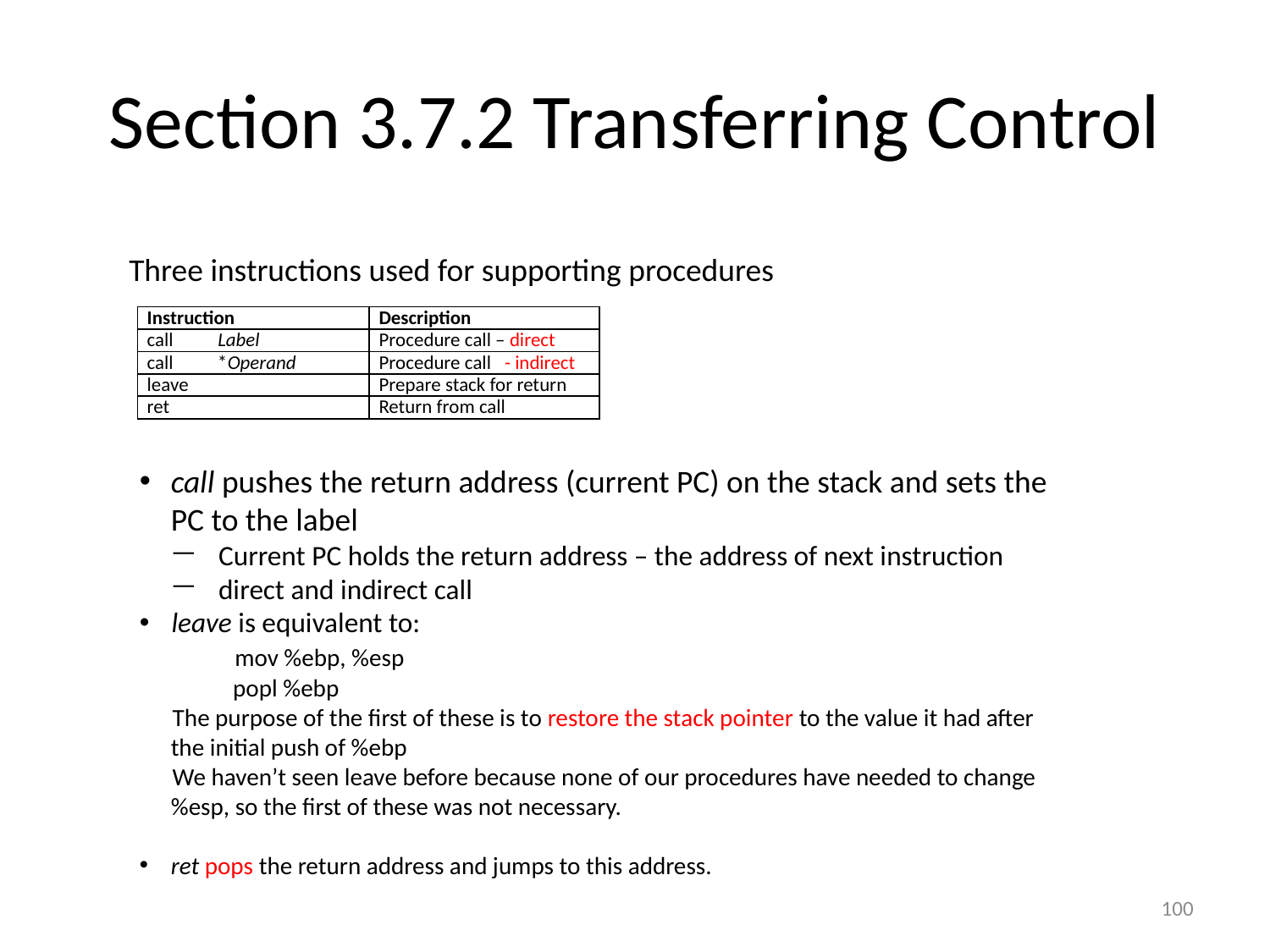

# Section 3.7.2 Transferring Control
Three instructions used for supporting procedures
| Instruction | Description |
| --- | --- |
| call Label | Procedure call – direct |
| call \*Operand | Procedure call - indirect |
| leave | Prepare stack for return |
| ret | Return from call |
call pushes the return address (current PC) on the stack and sets the PC to the label
Current PC holds the return address – the address of next instruction
direct and indirect call
leave is equivalent to:
               mov %ebp, %esp
                 popl %ebp
      The purpose of the first of these is to restore the stack pointer to the value it had after   the initial push of %ebp
      We haven’t seen leave before because none of our procedures have needed to change %esp, so the first of these was not necessary.

ret pops the return address and jumps to this address.

100